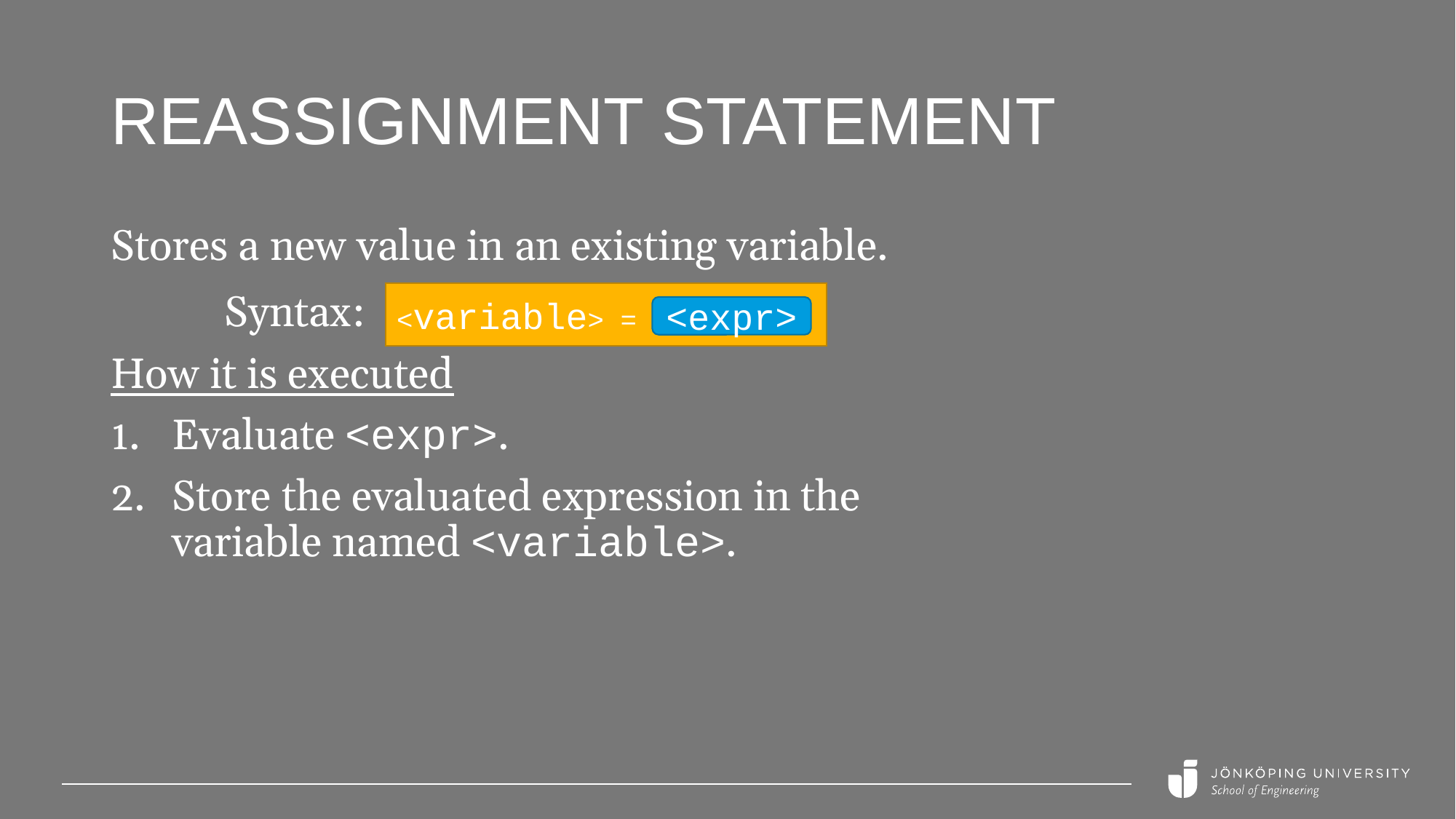

# Reassignment statement
Stores a new value in an existing variable.
           Syntax:
How it is executed
Evaluate <expr>.
Store the evaluated expression in the
variable named <variable>.
<variable> =
<expr>